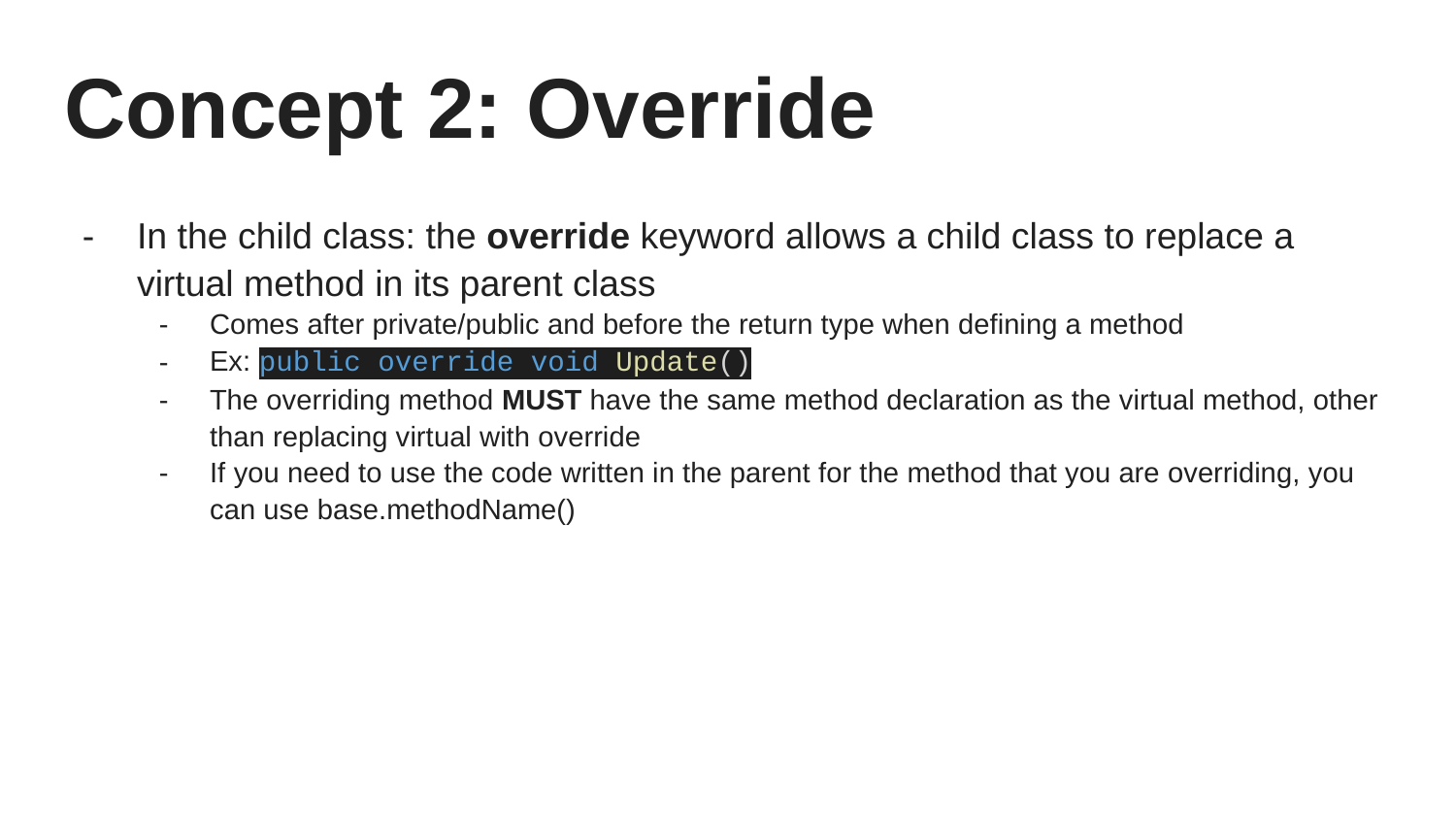

# Concept 2: Override
In the child class: the override keyword allows a child class to replace a virtual method in its parent class
Comes after private/public and before the return type when defining a method
Ex: public override void Update()
The overriding method MUST have the same method declaration as the virtual method, other than replacing virtual with override
If you need to use the code written in the parent for the method that you are overriding, you can use base.methodName()